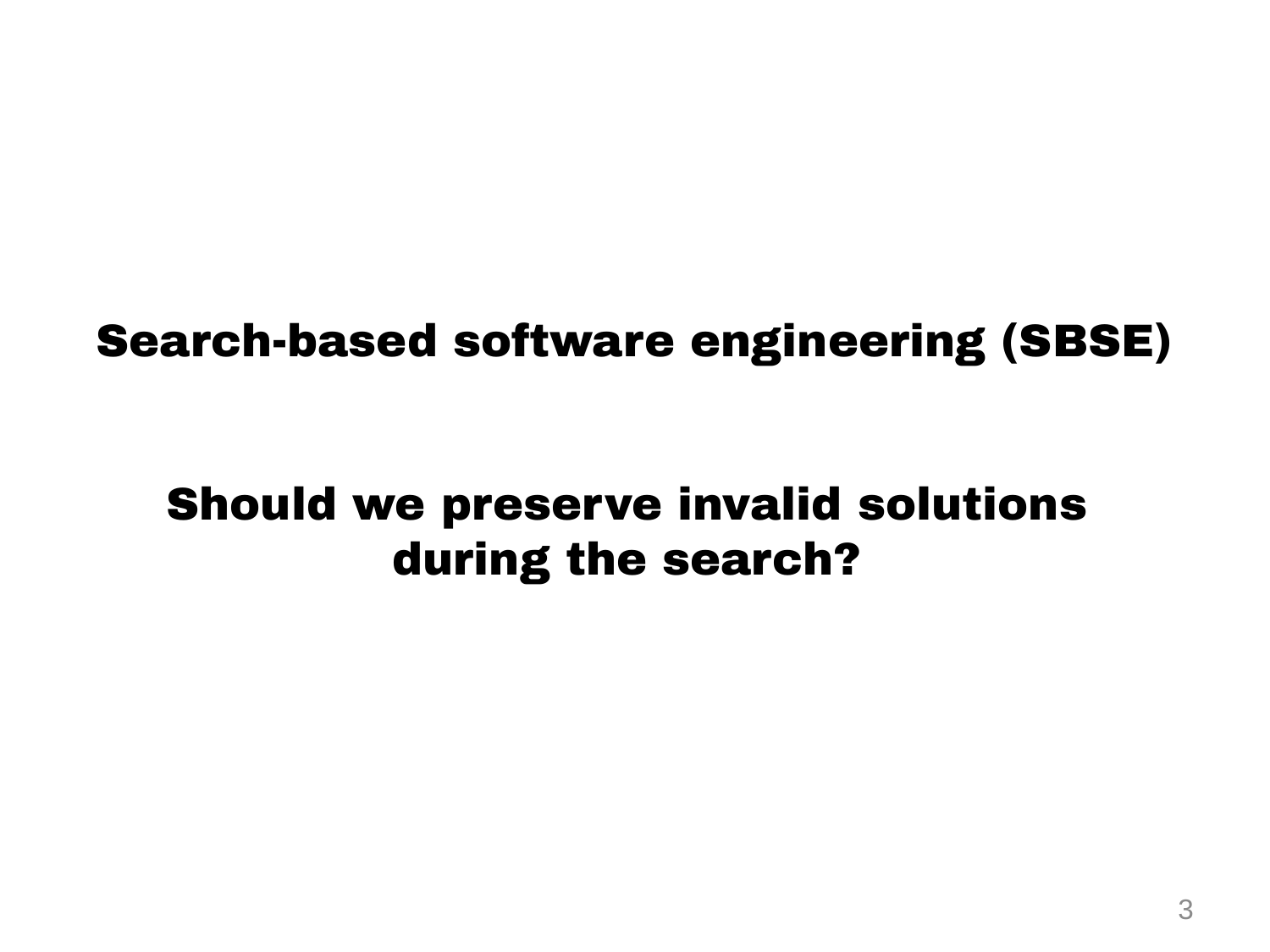

# Search-based software engineering (SBSE)
Should we preserve invalid solutions
during the search?
3